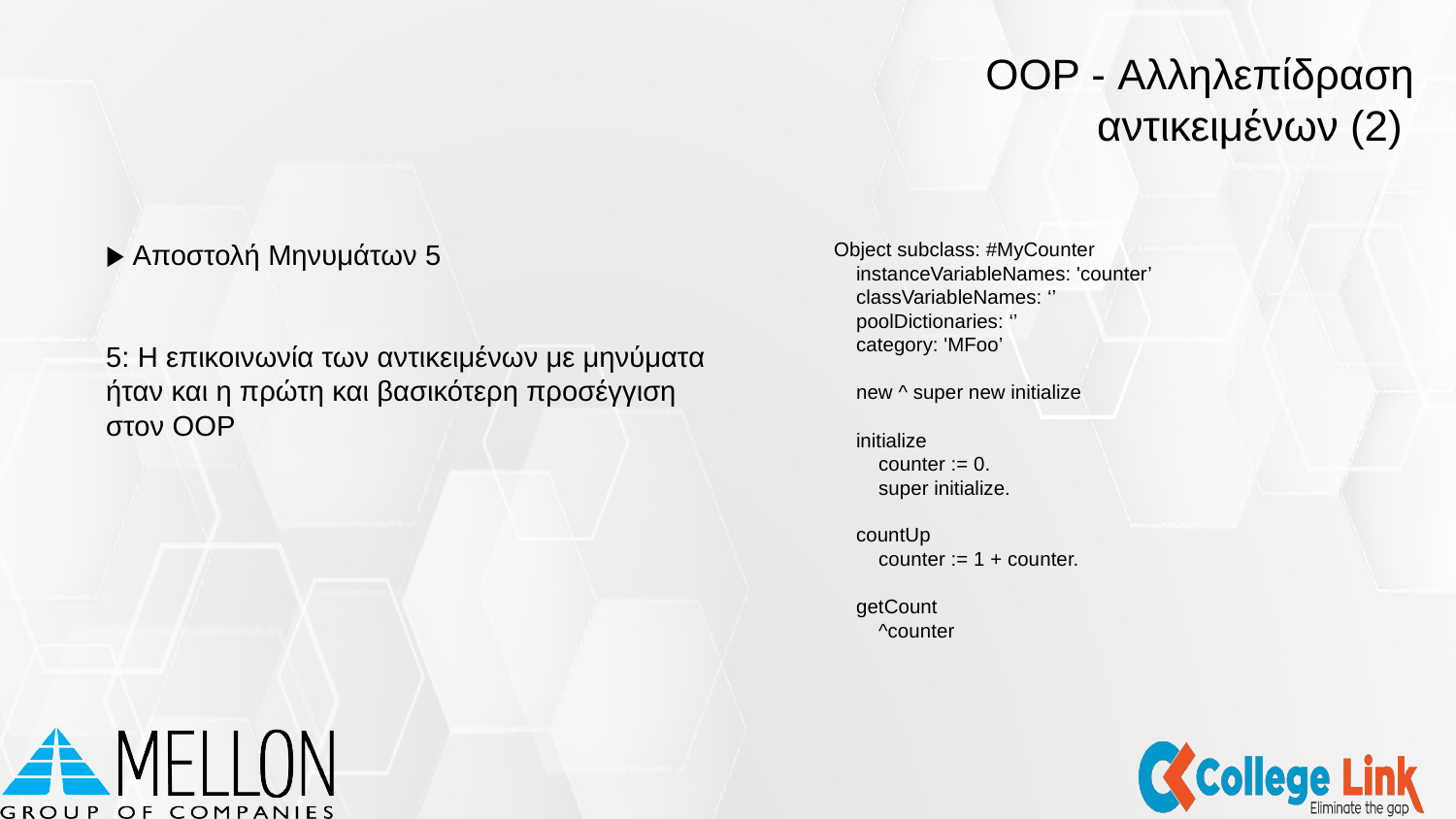

OOP - Αλληλεπίδραση αντικειμένων (2)
Object subclass: #MyCounter
    instanceVariableNames: 'counter’
    classVariableNames: ‘’
    poolDictionaries: ‘’
    category: 'MFoo’

    new ^ super new initialize

    initialize
        counter := 0.
        super initialize.

    countUp
        counter := 1 + counter.

    getCount
        ^counter
▶ Αποστολή Μηνυμάτων 5

5: Η επικοινωνία των αντικειμένων με μηνύματα ήταν και η πρώτη και βασικότερη προσέγγιση στον OOP